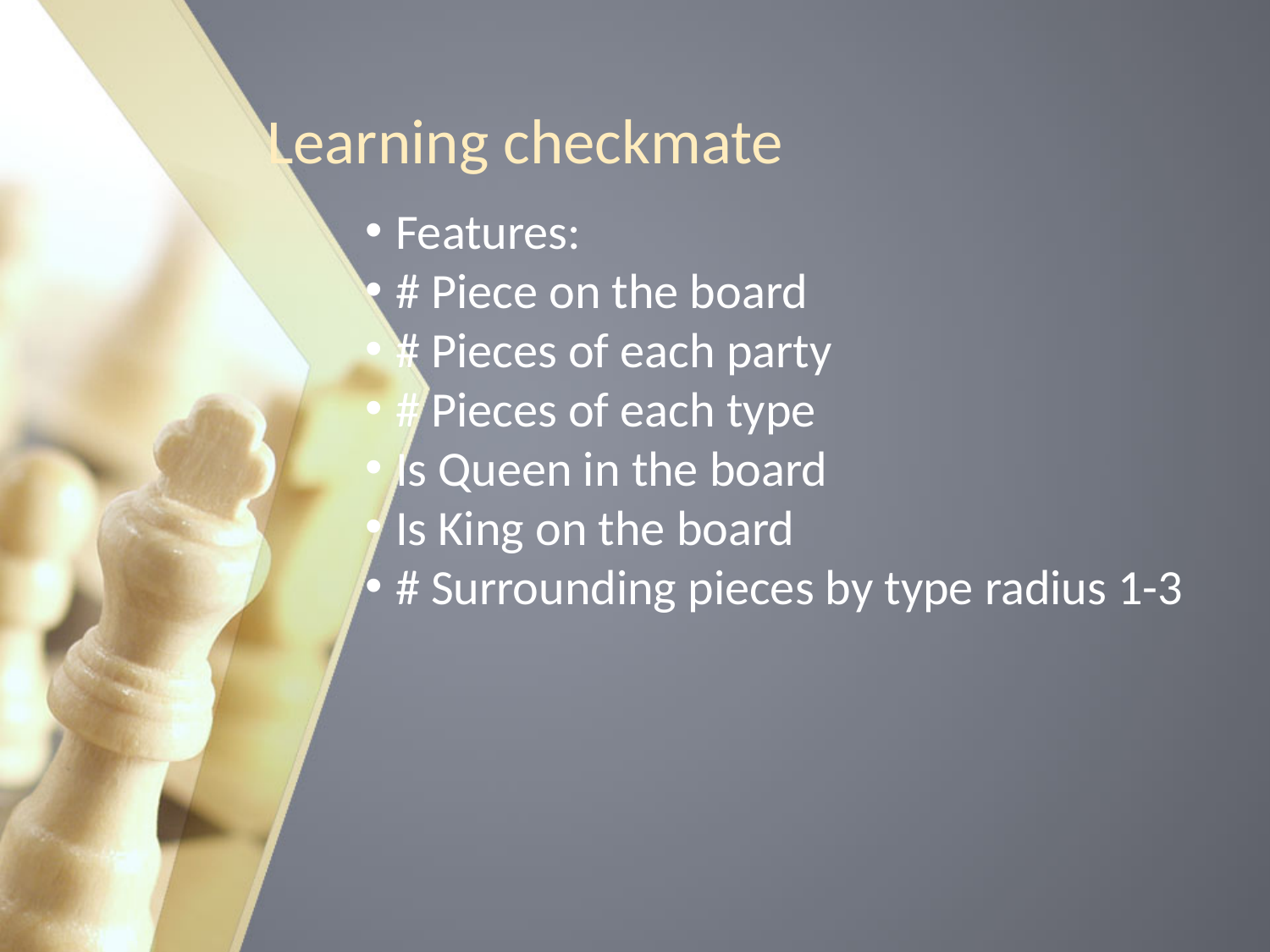

Learning checkmate
Features:
# Piece on the board
# Pieces of each party
# Pieces of each type
Is Queen in the board
Is King on the board
# Surrounding pieces by type radius 1-3